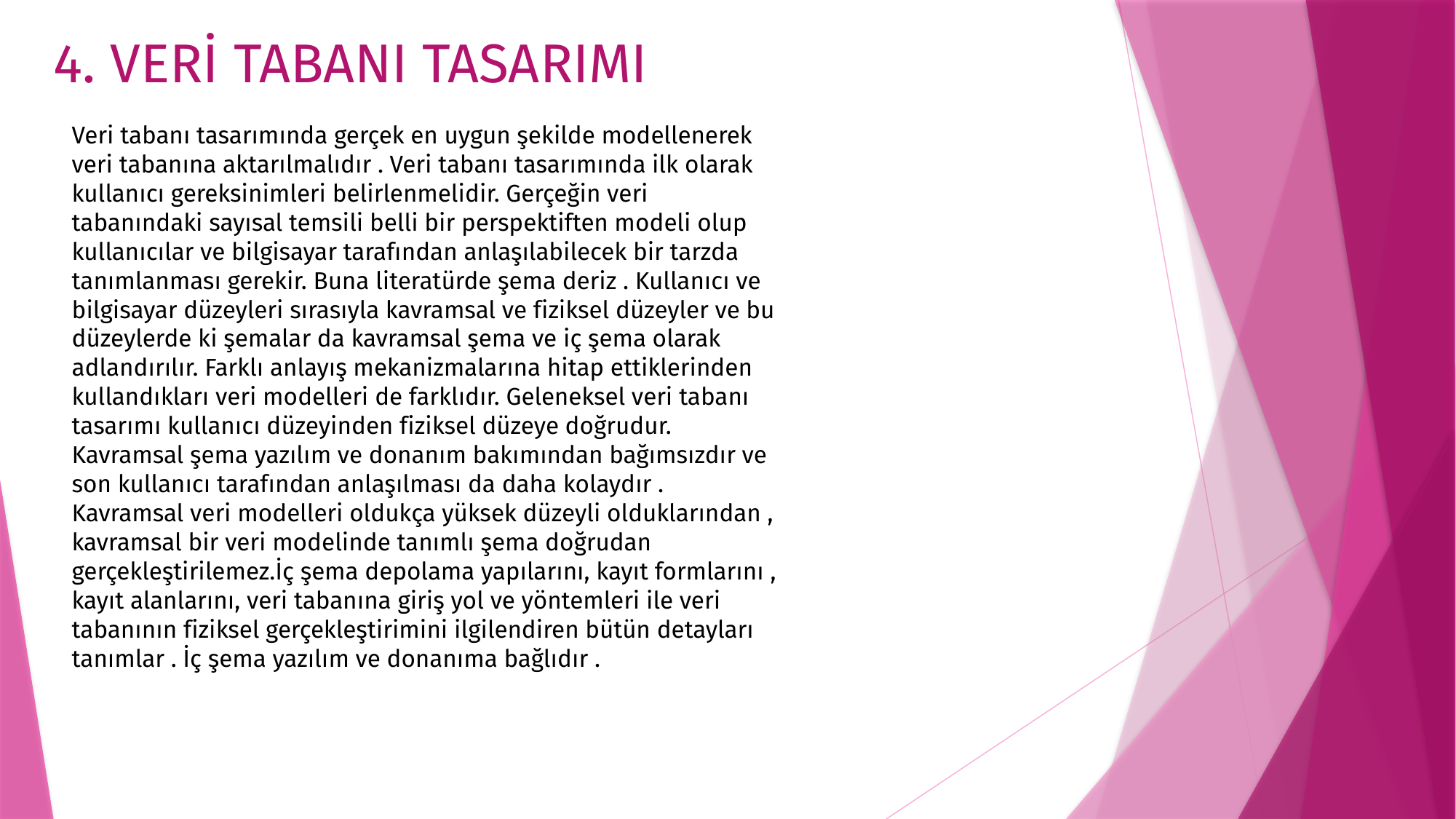

4. VERİ TABANI TASARIMI
Veri tabanı tasarımında gerçek en uygun şekilde modellenerek veri tabanına aktarılmalıdır . Veri tabanı tasarımında ilk olarak kullanıcı gereksinimleri belirlenmelidir. Gerçeğin veri tabanındaki sayısal temsili belli bir perspektiften modeli olup kullanıcılar ve bilgisayar tarafından anlaşılabilecek bir tarzda tanımlanması gerekir. Buna literatürde şema deriz . Kullanıcı ve bilgisayar düzeyleri sırasıyla kavramsal ve fiziksel düzeyler ve bu düzeylerde ki şemalar da kavramsal şema ve iç şema olarak adlandırılır. Farklı anlayış mekanizmalarına hitap ettiklerinden kullandıkları veri modelleri de farklıdır. Geleneksel veri tabanı tasarımı kullanıcı düzeyinden fiziksel düzeye doğrudur. Kavramsal şema yazılım ve donanım bakımından bağımsızdır ve son kullanıcı tarafından anlaşılması da daha kolaydır . Kavramsal veri modelleri oldukça yüksek düzeyli olduklarından , kavramsal bir veri modelinde tanımlı şema doğrudan gerçekleştirilemez.İç şema depolama yapılarını, kayıt formlarını , kayıt alanlarını, veri tabanına giriş yol ve yöntemleri ile veri tabanının fiziksel gerçekleştirimini ilgilendiren bütün detayları tanımlar . İç şema yazılım ve donanıma bağlıdır .